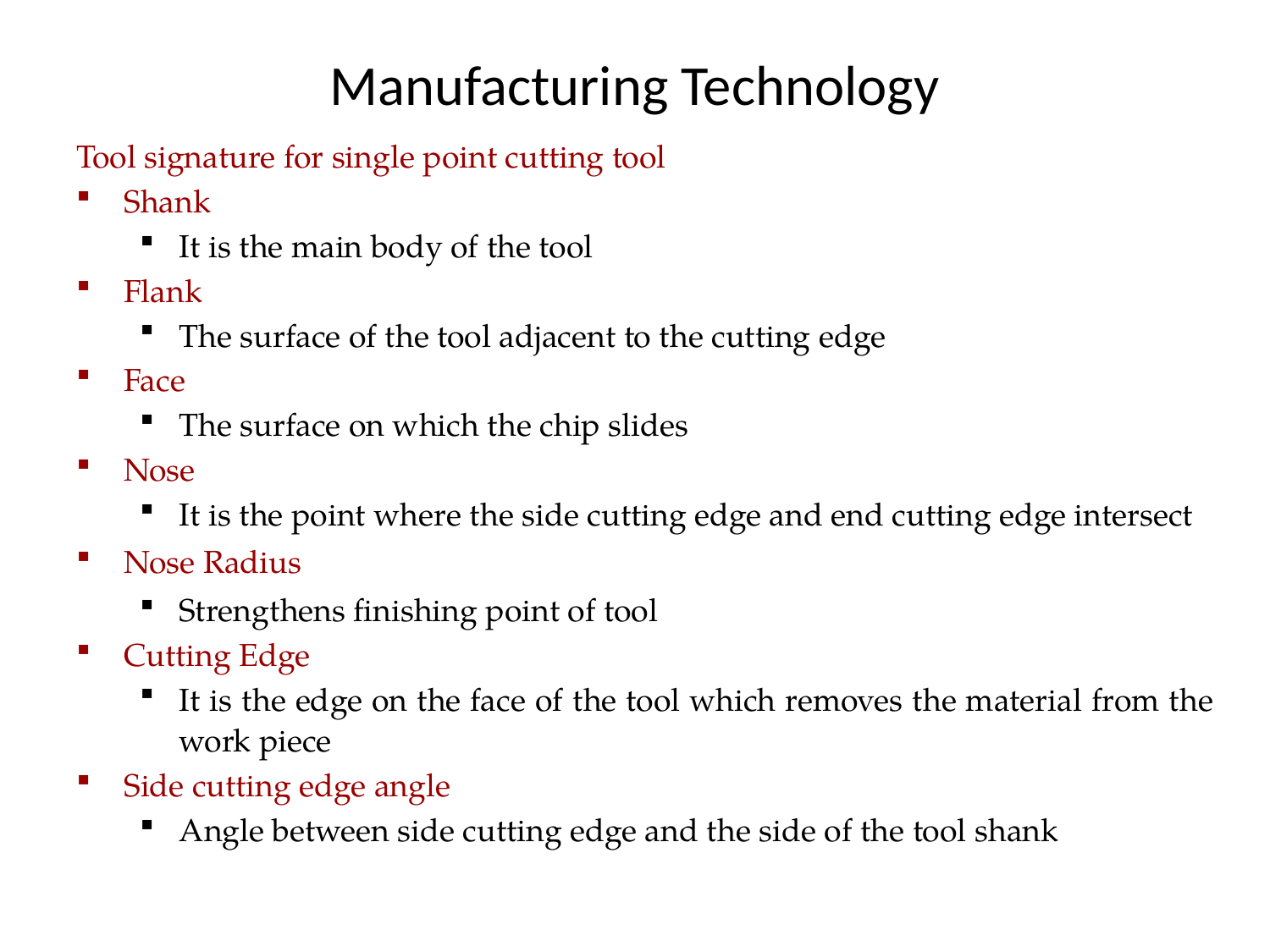

# Manufacturing Technology
Tool signature for single point cutting tool
Shank
It is the main body of the tool
Flank
The surface of the tool adjacent to the cutting edge
Face
The surface on which the chip slides
Nose
It is the point where the side cutting edge and end cutting edge intersect
Nose Radius
Strengthens finishing point of tool
Cutting Edge
It is the edge on the face of the tool which removes the material from the work piece
Side cutting edge angle
Angle between side cutting edge and the side of the tool shank